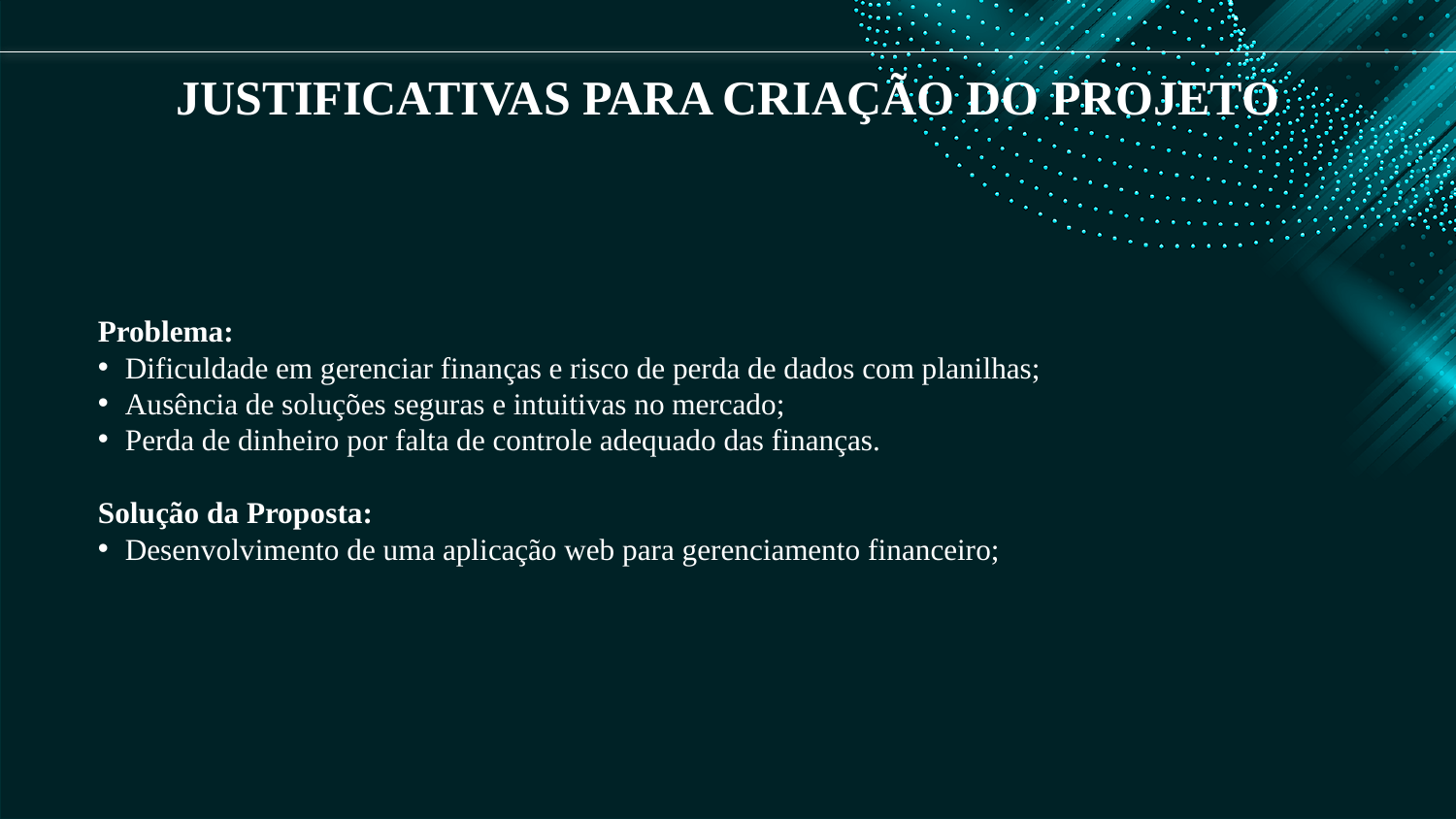

# JUSTIFICATIVAS PARA CRIAÇÃO DO PROJETO
Problema:
Dificuldade em gerenciar finanças e risco de perda de dados com planilhas;
Ausência de soluções seguras e intuitivas no mercado;
Perda de dinheiro por falta de controle adequado das finanças.

Solução da Proposta:
Desenvolvimento de uma aplicação web para gerenciamento financeiro;